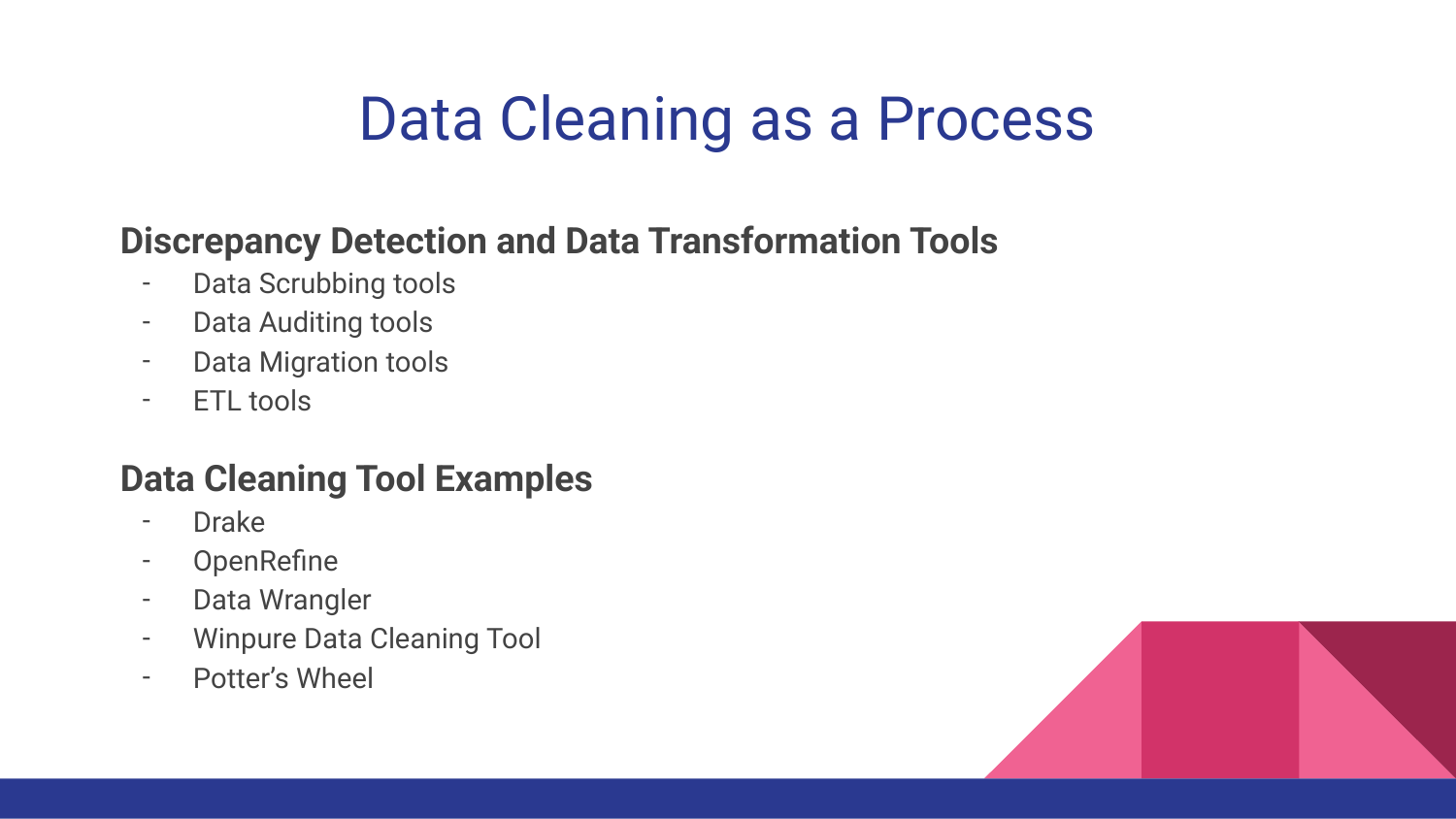

# Data Cleaning as a Process
Discrepancy Detection and Data Transformation Tools
Data Scrubbing tools
Data Auditing tools
Data Migration tools
ETL tools
Data Cleaning Tool Examples
Drake
OpenRefine
Data Wrangler
Winpure Data Cleaning Tool
Potter’s Wheel